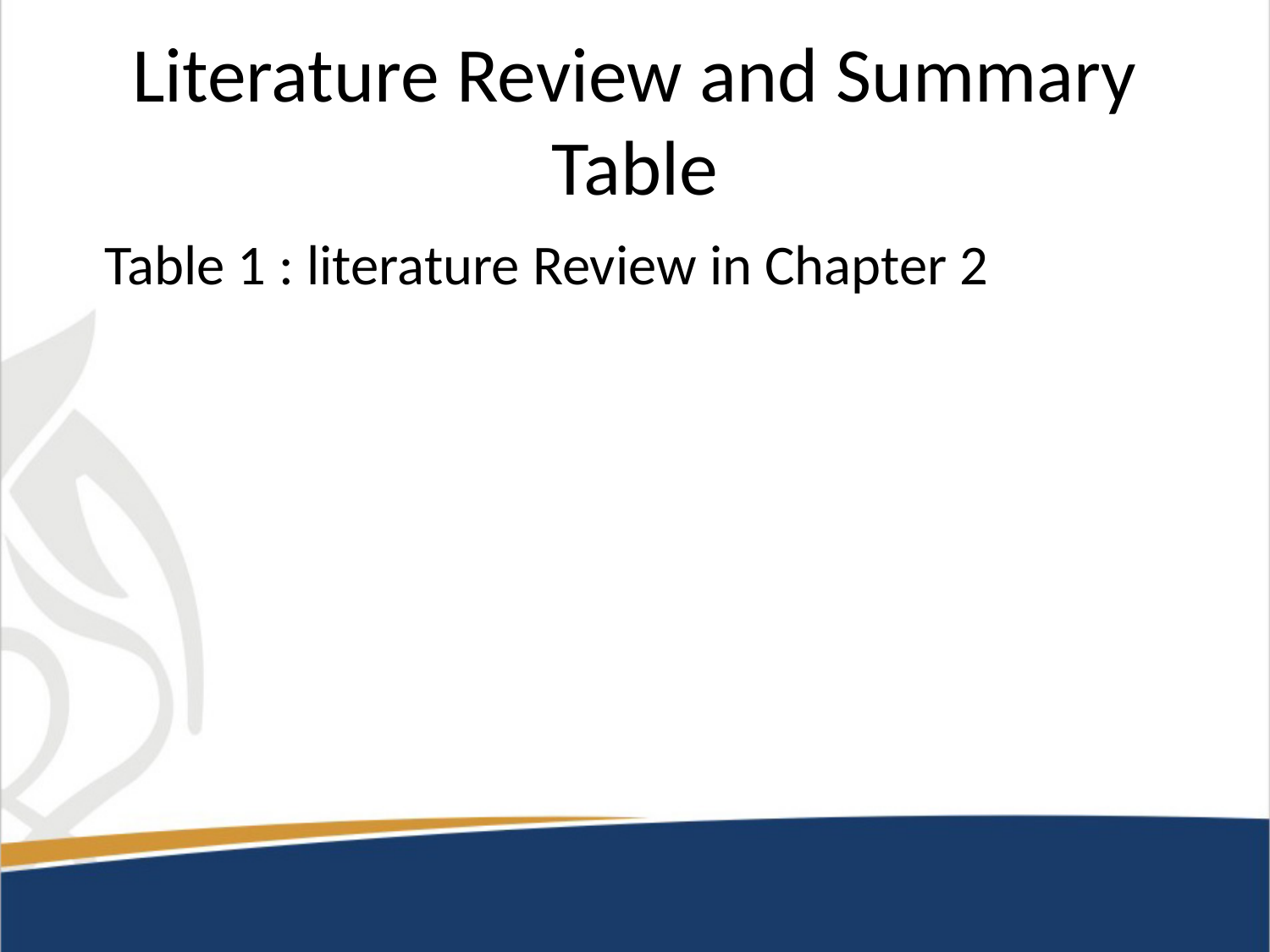

# Literature Review and Summary Table
Table 1 : literature Review in Chapter 2